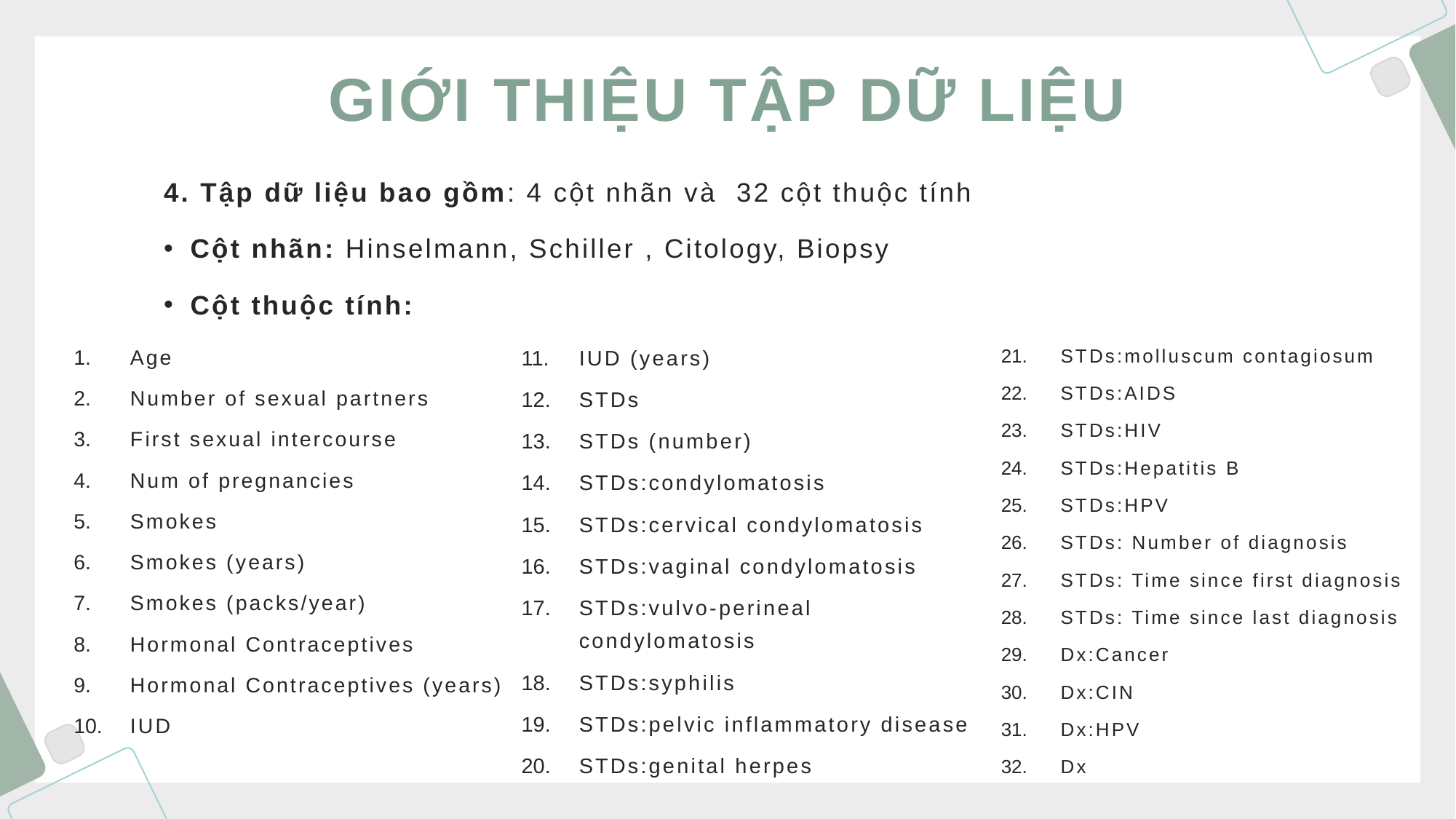

# GIỚI THIỆU TẬP DỮ LIỆU
4. Tập dữ liệu bao gồm: 4 cột nhãn và  32 cột thuộc tính
Cột nhãn: Hinselmann, Schiller , Citology, Biopsy
Cột thuộc tính:

IUD (years)
STDs
STDs (number)
STDs:condylomatosis
STDs:cervical condylomatosis
STDs:vaginal condylomatosis
STDs:vulvo-perineal condylomatosis
STDs:syphilis
STDs:pelvic inflammatory disease
STDs:genital herpes
Age
Number of sexual partners
First sexual intercourse
Num of pregnancies
Smokes
Smokes (years)
Smokes (packs/year)
Hormonal Contraceptives
Hormonal Contraceptives (years)
IUD
STDs:molluscum contagiosum
STDs:AIDS
STDs:HIV
STDs:Hepatitis B
STDs:HPV
STDs: Number of diagnosis
STDs: Time since first diagnosis
STDs: Time since last diagnosis
Dx:Cancer
Dx:CIN
Dx:HPV
Dx